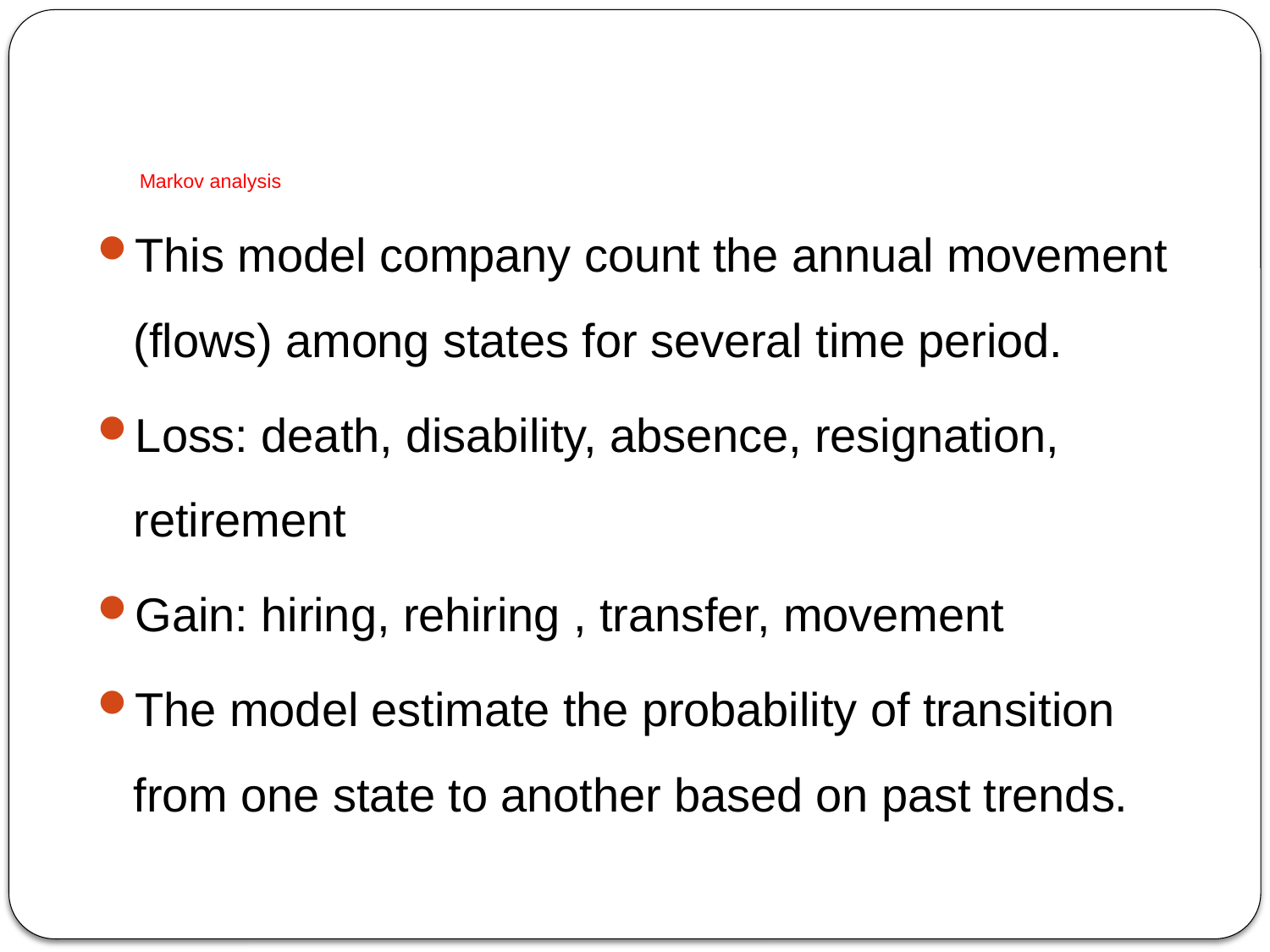

# Markov analysis
This model company count the annual movement (flows) among states for several time period.
Loss: death, disability, absence, resignation, retirement
Gain: hiring, rehiring , transfer, movement
The model estimate the probability of transition from one state to another based on past trends.